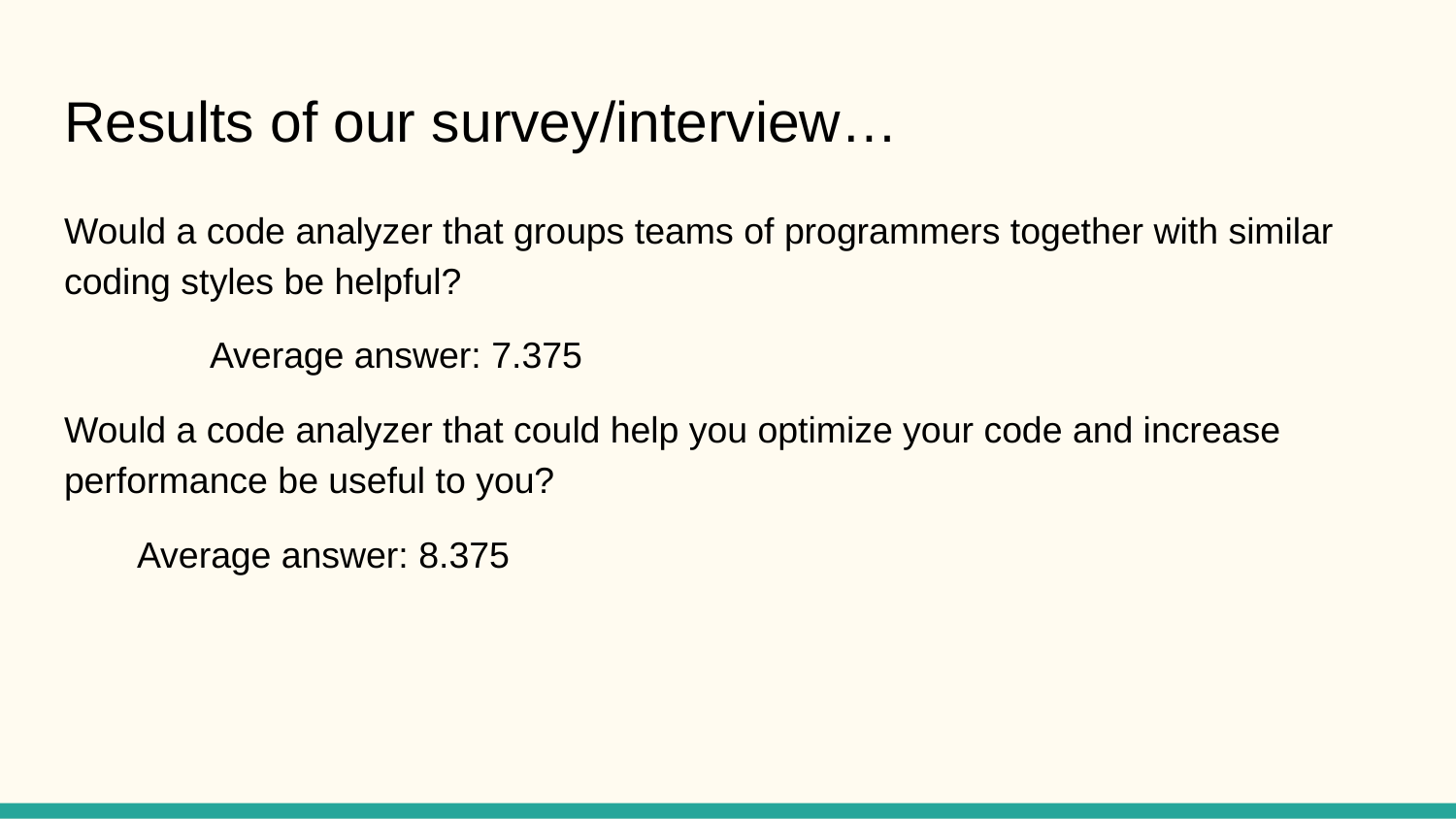

# Results of our survey/interview…

Would a code analyzer that groups teams of programmers together with similar coding styles be helpful?
	Average answer: 7.375
Would a code analyzer that could help you optimize your code and increase performance be useful to you?
Average answer: 8.375